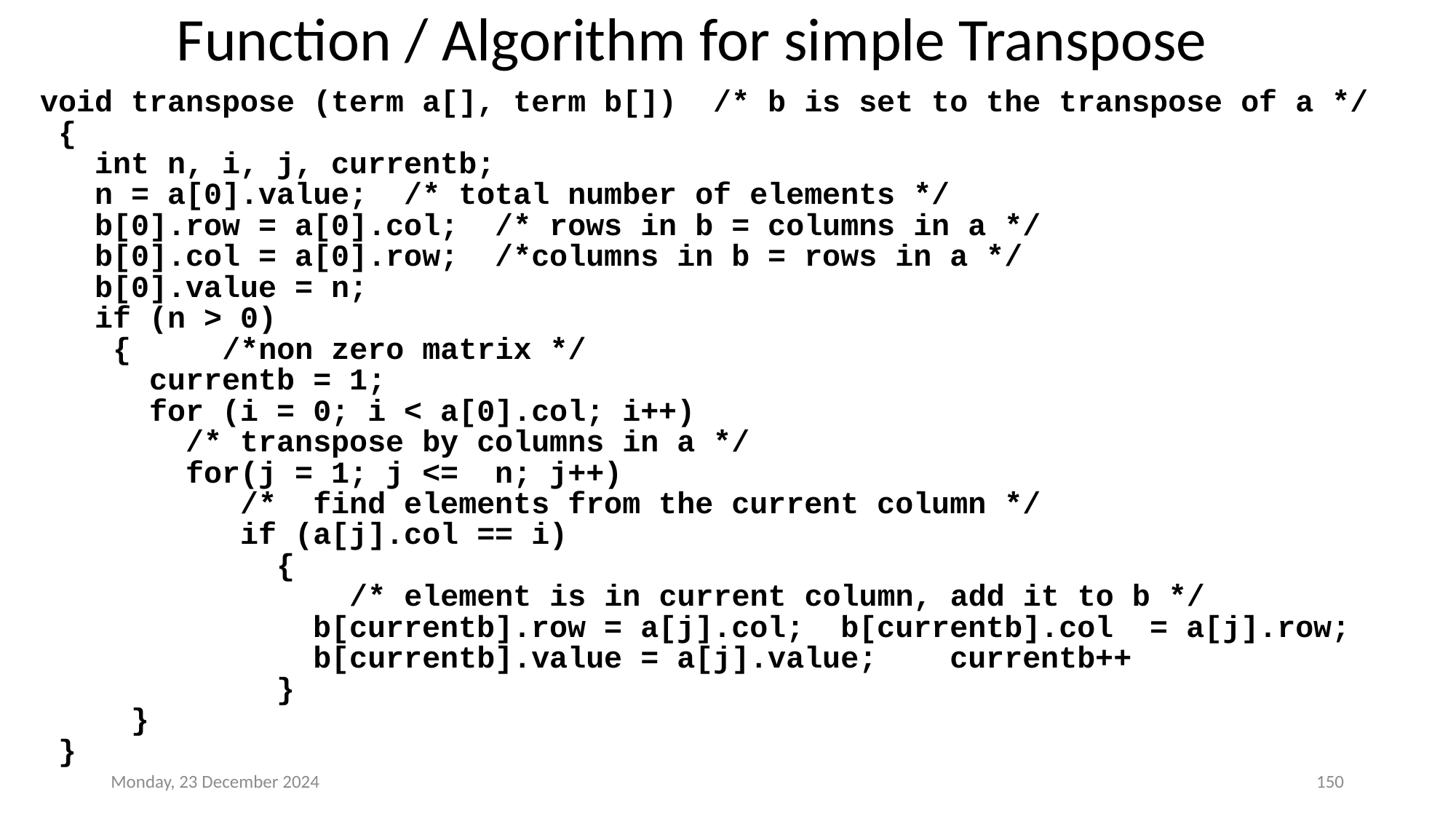

# Function / Algorithm for simple Transpose
void transpose (term a[], term b[])  /* b is set to the transpose of a */
 {
   int n, i, j, currentb;
   n = a[0].value;  /* total number of elements */
   b[0].row = a[0].col;  /* rows in b = columns in a */
   b[0].col = a[0].row;  /*columns in b = rows in a */
   b[0].value = n;
   if (n > 0)
    {     /*non zero matrix */
      currentb = 1;
      for (i = 0; i < a[0].col; i++)
        /* transpose by columns in a */
        for(j = 1; j <=  n; j++)
           /*  find elements from the current column */
           if (a[j].col == i)
             {
                 /* element is in current column, add it to b */
               b[currentb].row = a[j].col;  b[currentb].col  = a[j].row;
               b[currentb].value = a[j].value;    currentb++
             }
     }
 }
Monday, 23 December 2024
150